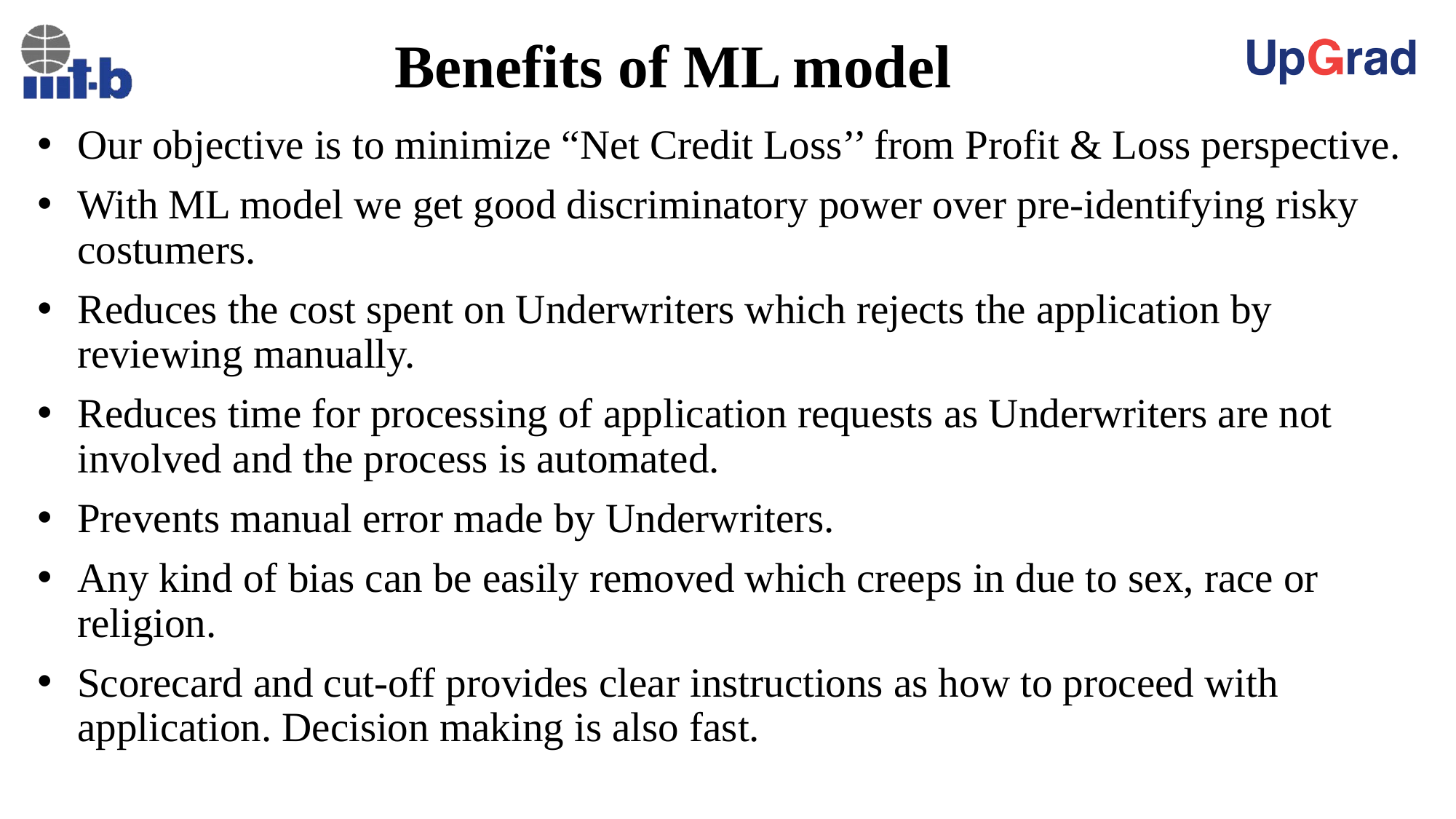

# Benefits of ML model
Our objective is to minimize “Net Credit Loss’’ from Profit & Loss perspective.
With ML model we get good discriminatory power over pre-identifying risky costumers.
Reduces the cost spent on Underwriters which rejects the application by reviewing manually.
Reduces time for processing of application requests as Underwriters are not involved and the process is automated.
Prevents manual error made by Underwriters.
Any kind of bias can be easily removed which creeps in due to sex, race or religion.
Scorecard and cut-off provides clear instructions as how to proceed with application. Decision making is also fast.